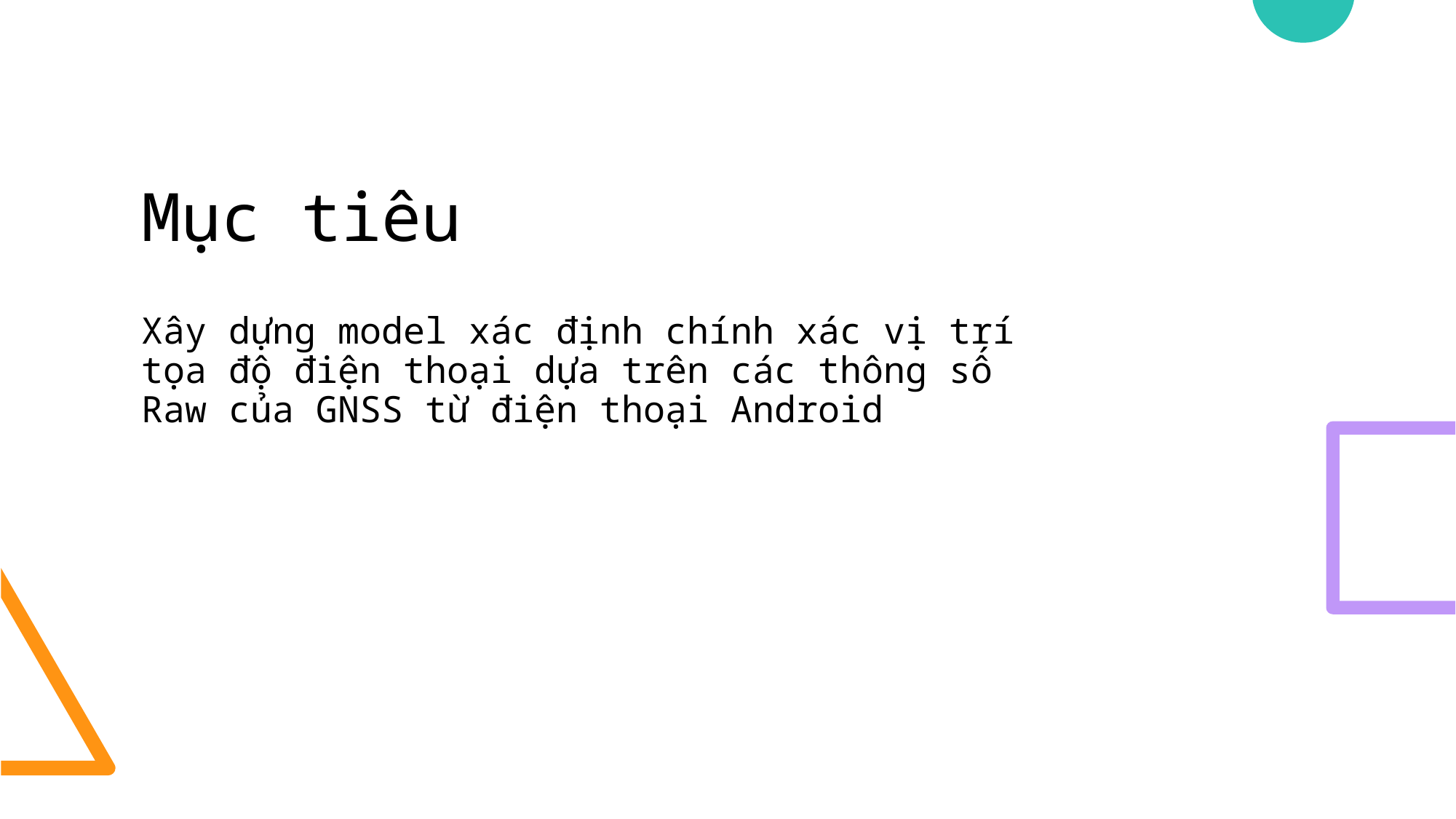

# Mục tiêu
Xây dựng model xác định chính xác vị trí tọa độ điện thoại dựa trên các thông số Raw của GNSS từ điện thoại Android